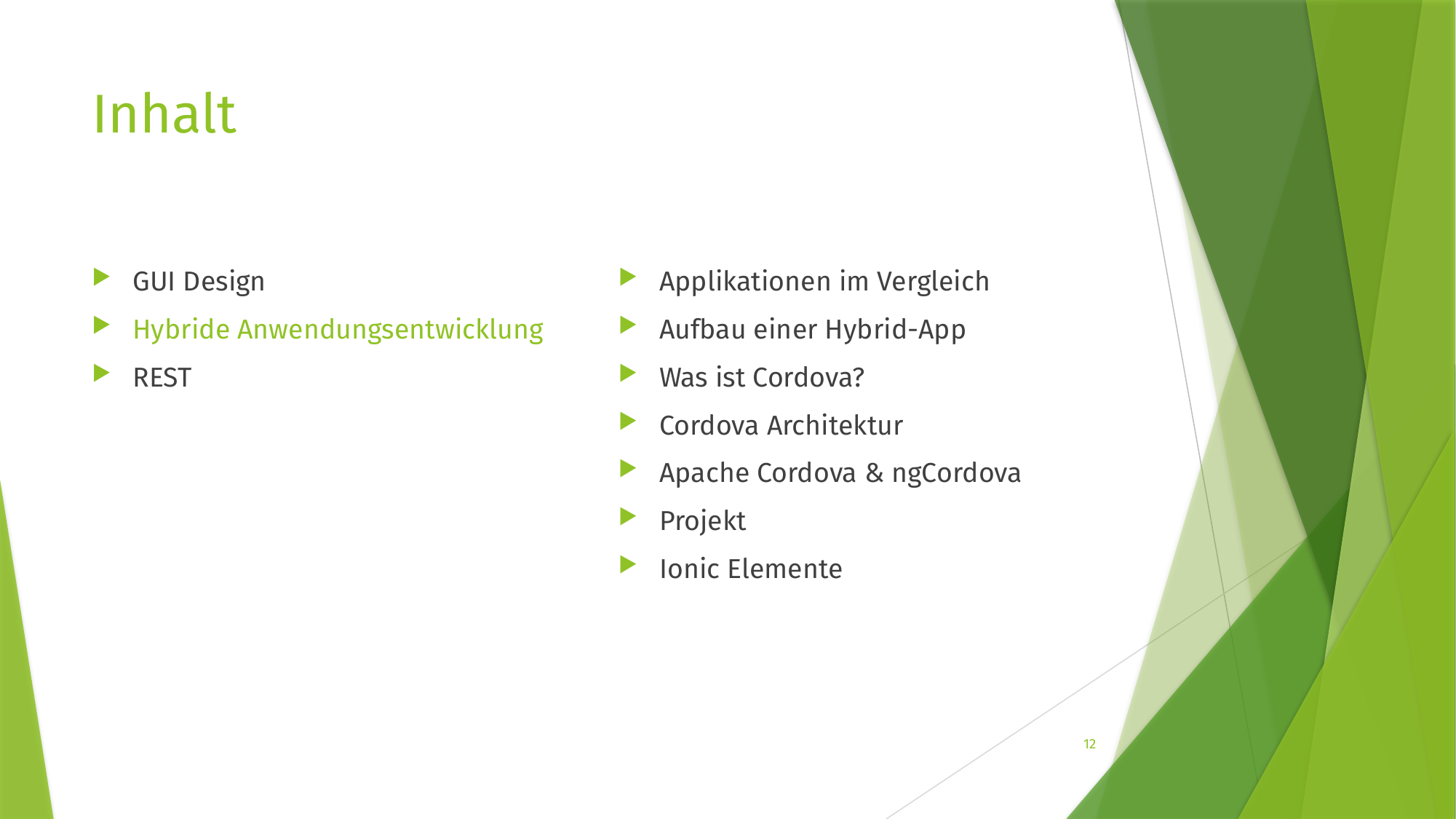

# Inhalt
GUI Design
Hybride Anwendungsentwicklung
REST
Applikationen im Vergleich
Aufbau einer Hybrid-App
Was ist Cordova?
Cordova Architektur
Apache Cordova & ngCordova
Projekt
Ionic Elemente
12